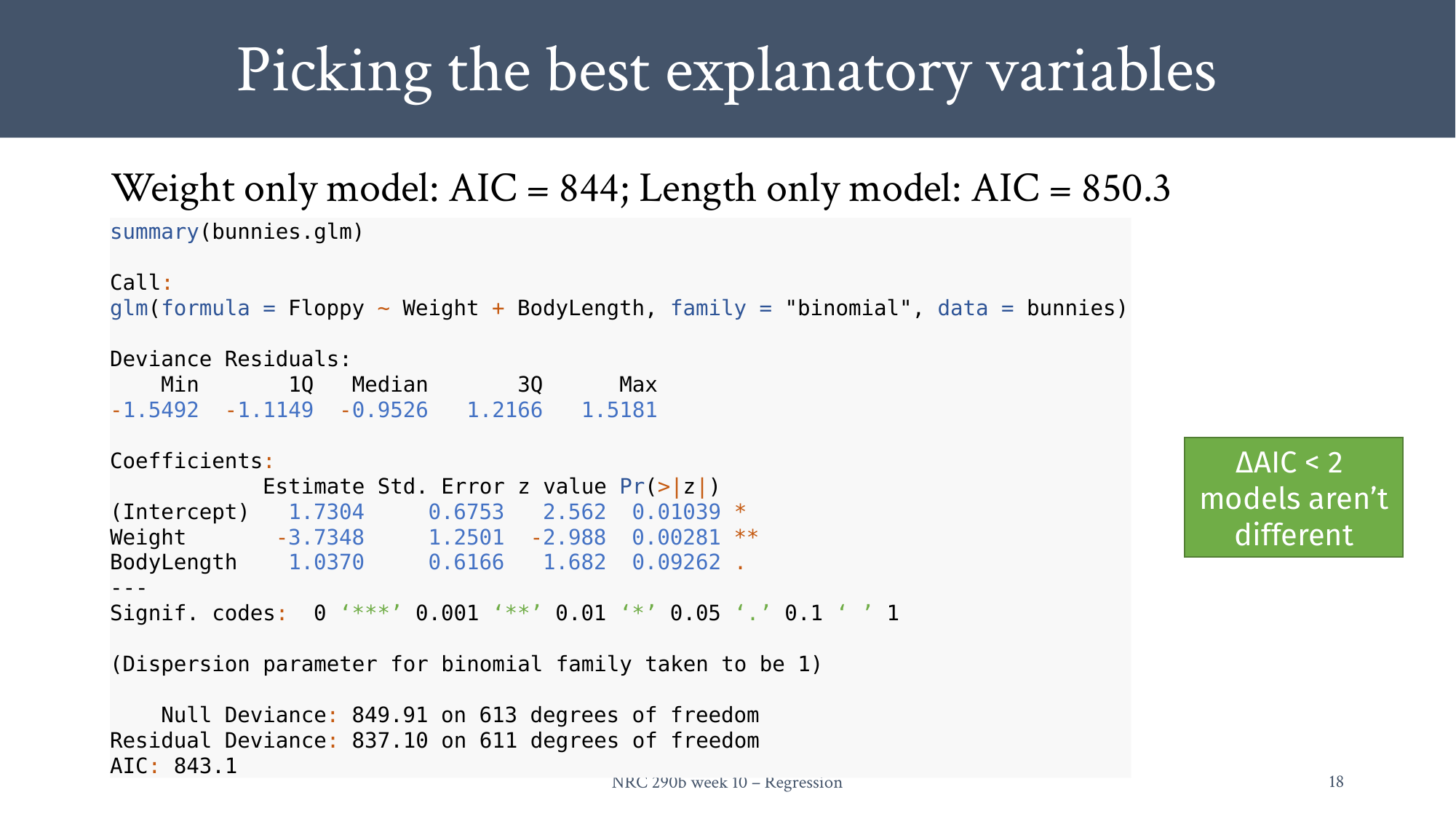

# Picking the best explanatory variables
Weight only model: AIC = 844; Length only model: AIC = 850.3
summary(bunnies.glm)

Call:
glm(formula = Floppy ~ Weight + BodyLength, family = "binomial", data = bunnies)

Deviance Residuals:
    Min       1Q   Median       3Q      Max
-1.5492  -1.1149  -0.9526   1.2166   1.5181

Coefficients:
            Estimate Std. Error z value Pr(>|z|)
(Intercept)   1.7304     0.6753   2.562  0.01039 *
Weight       -3.7348     1.2501  -2.988  0.00281 **
BodyLength    1.0370     0.6166   1.682  0.09262 .
---
Signif. codes:  0 ‘***’ 0.001 ‘**’ 0.01 ‘*’ 0.05 ‘.’ 0.1 ‘ ’ 1

(Dispersion parameter for binomial family taken to be 1)

    Null Deviance: 849.91 on 613 degrees of freedom
Residual Deviance: 837.10 on 611 degrees of freedom
AIC: 843.1
∆AIC < 2
models aren’t different
NRC 290b week 10 – Regression
18